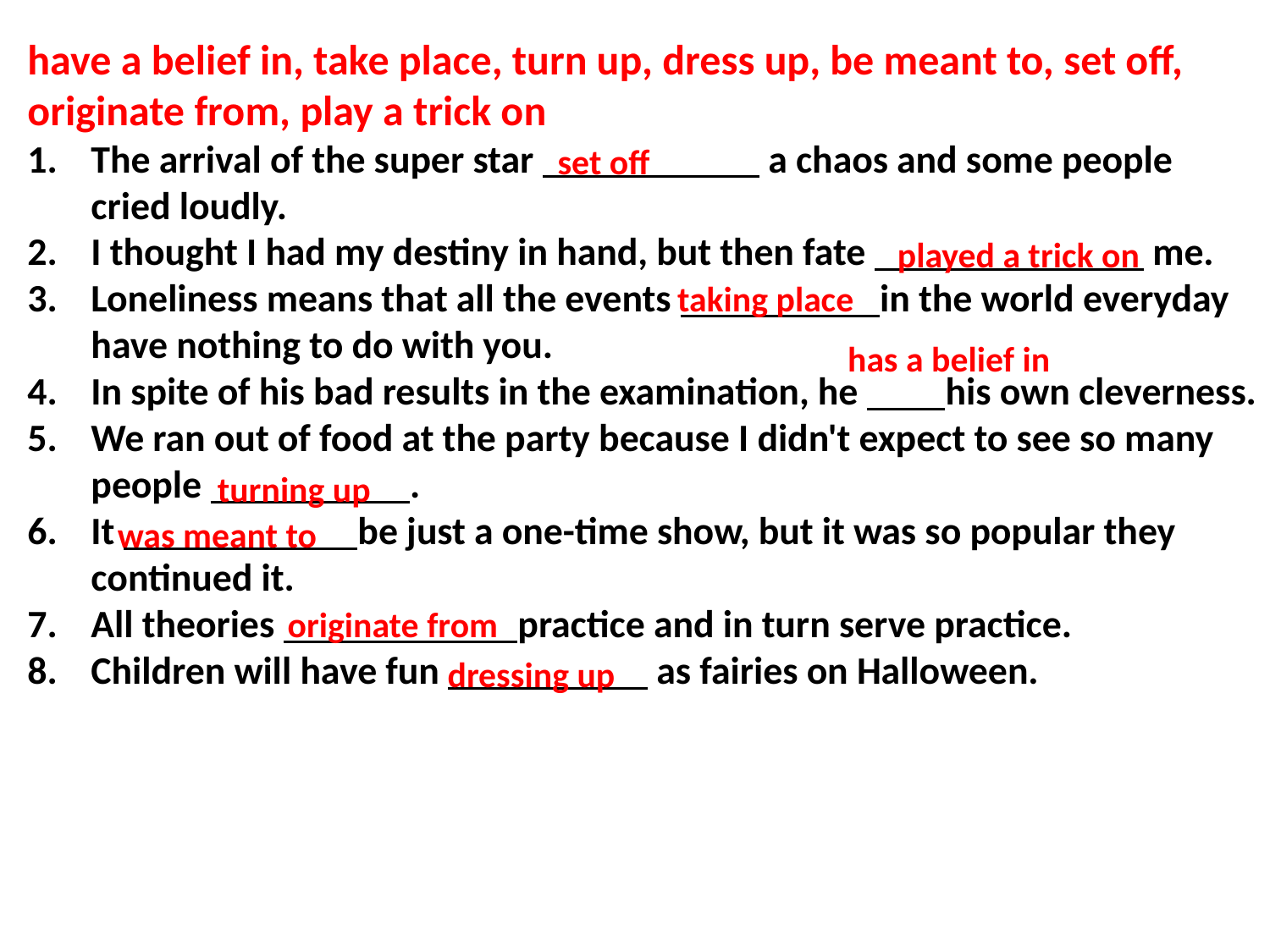

have a belief in, take place, turn up, dress up, be meant to, set off, originate from, play a trick on
The arrival of the super star                           a chaos and some people cried loudly.
I thought I had my destiny in hand, but then fate                                 me.
Loneliness means that all the events                        in the world everyday have nothing to do with you.
In spite of his bad results in the examination, he          his own cleverness.
We ran out of food at the party because I didn't expect to see so many people                        .
It                            be just a one-time show, but it was so popular they continued it.
All theories                            practice and in turn serve practice.
Children will have fun                         as fairies on Halloween.
set off
played a trick on
taking place
has a belief in
turning up
was meant to
originate from
dressing up